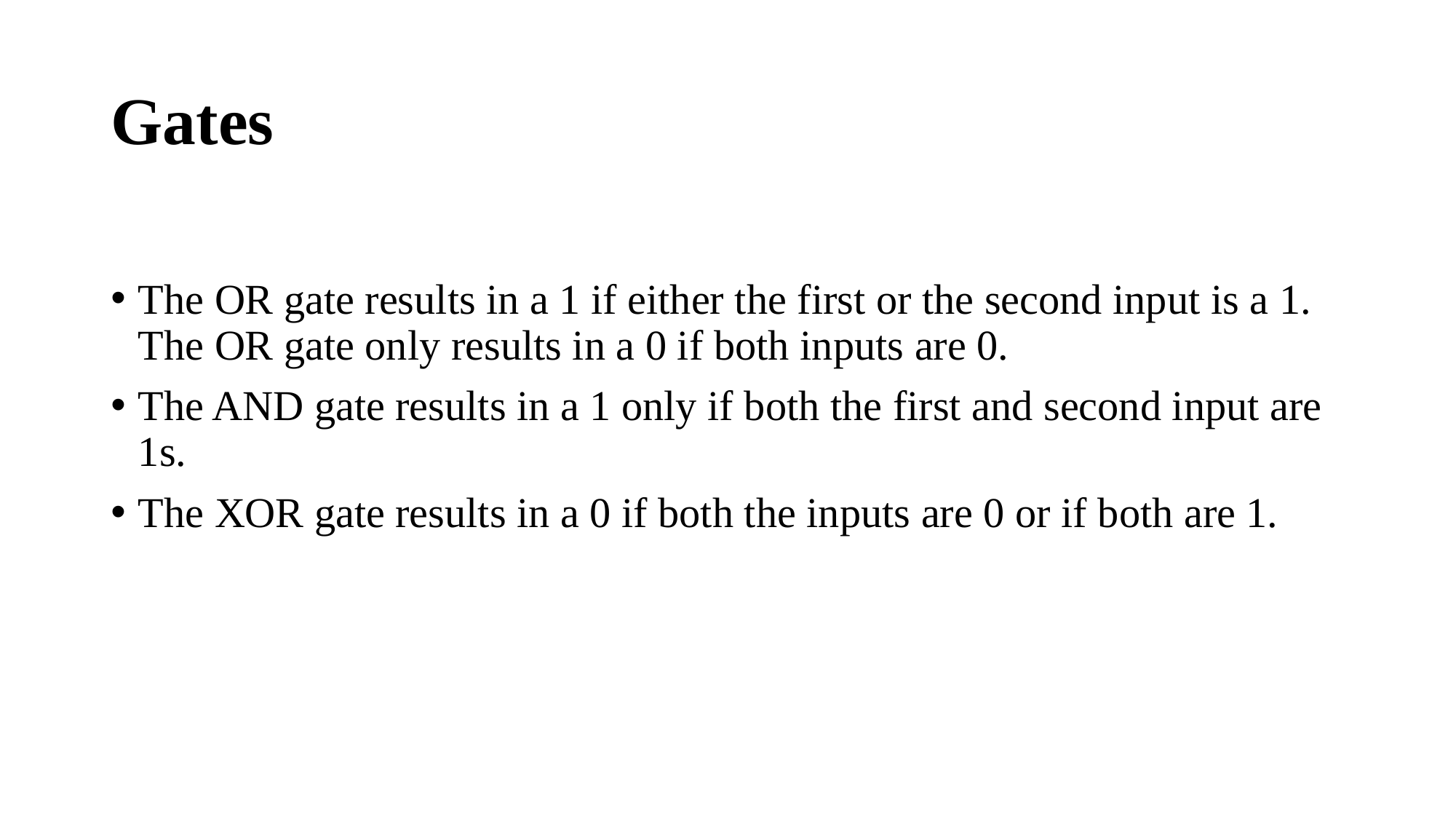

# Gates
The OR gate results in a 1 if either the first or the second input is a 1. The OR gate only results in a 0 if both inputs are 0.
The AND gate results in a 1 only if both the first and second input are 1s.
The XOR gate results in a 0 if both the inputs are 0 or if both are 1.